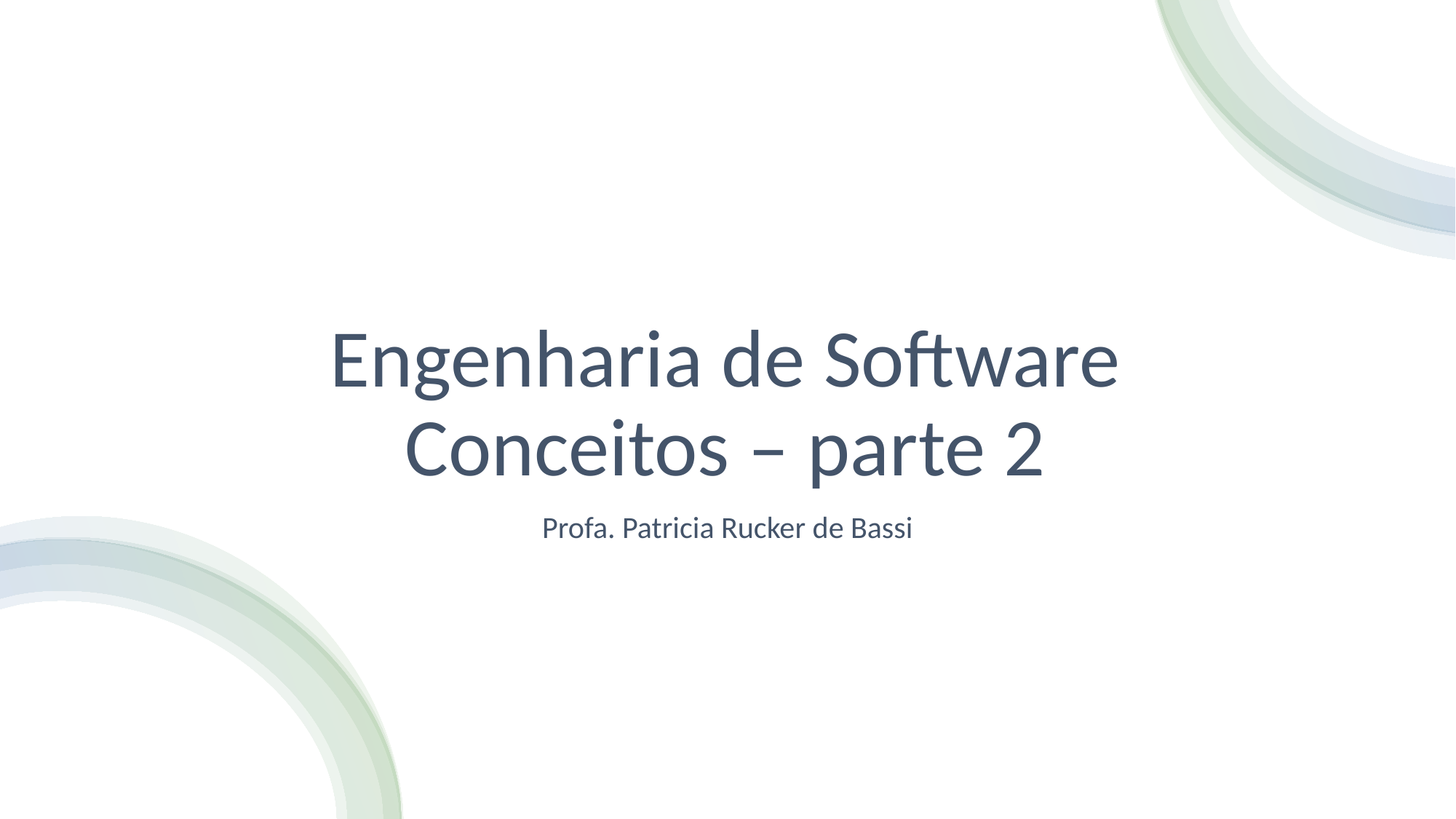

# Engenharia de Software Conceitos – parte 2

Profa. Patricia Rucker de Bassi